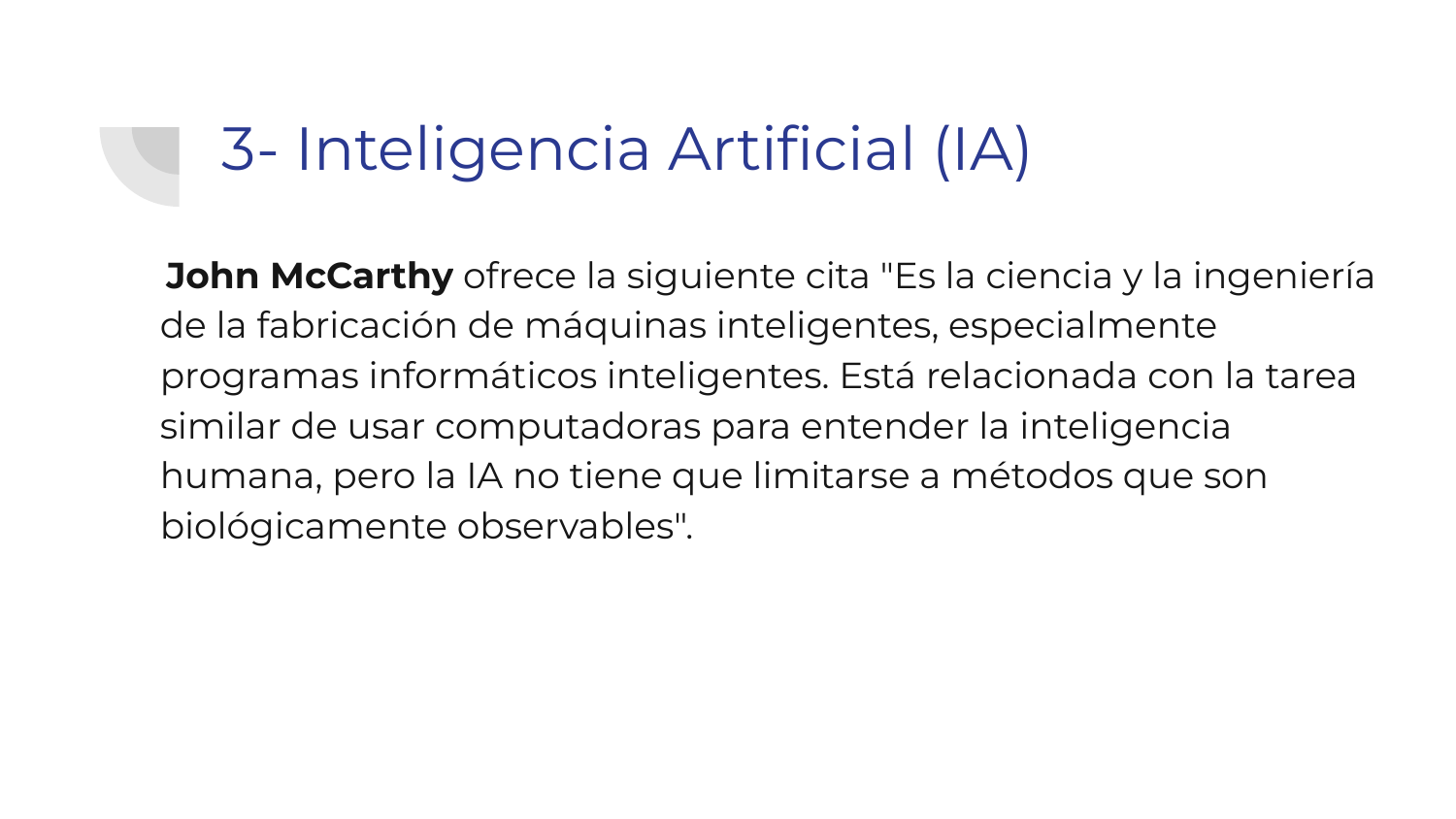

# 3- Inteligencia Artificial (IA)

 John McCarthy ofrece la siguiente cita "Es la ciencia y la ingeniería de la fabricación de máquinas inteligentes, especialmente programas informáticos inteligentes. Está relacionada con la tarea similar de usar computadoras para entender la inteligencia humana, pero la IA no tiene que limitarse a métodos que son biológicamente observables".